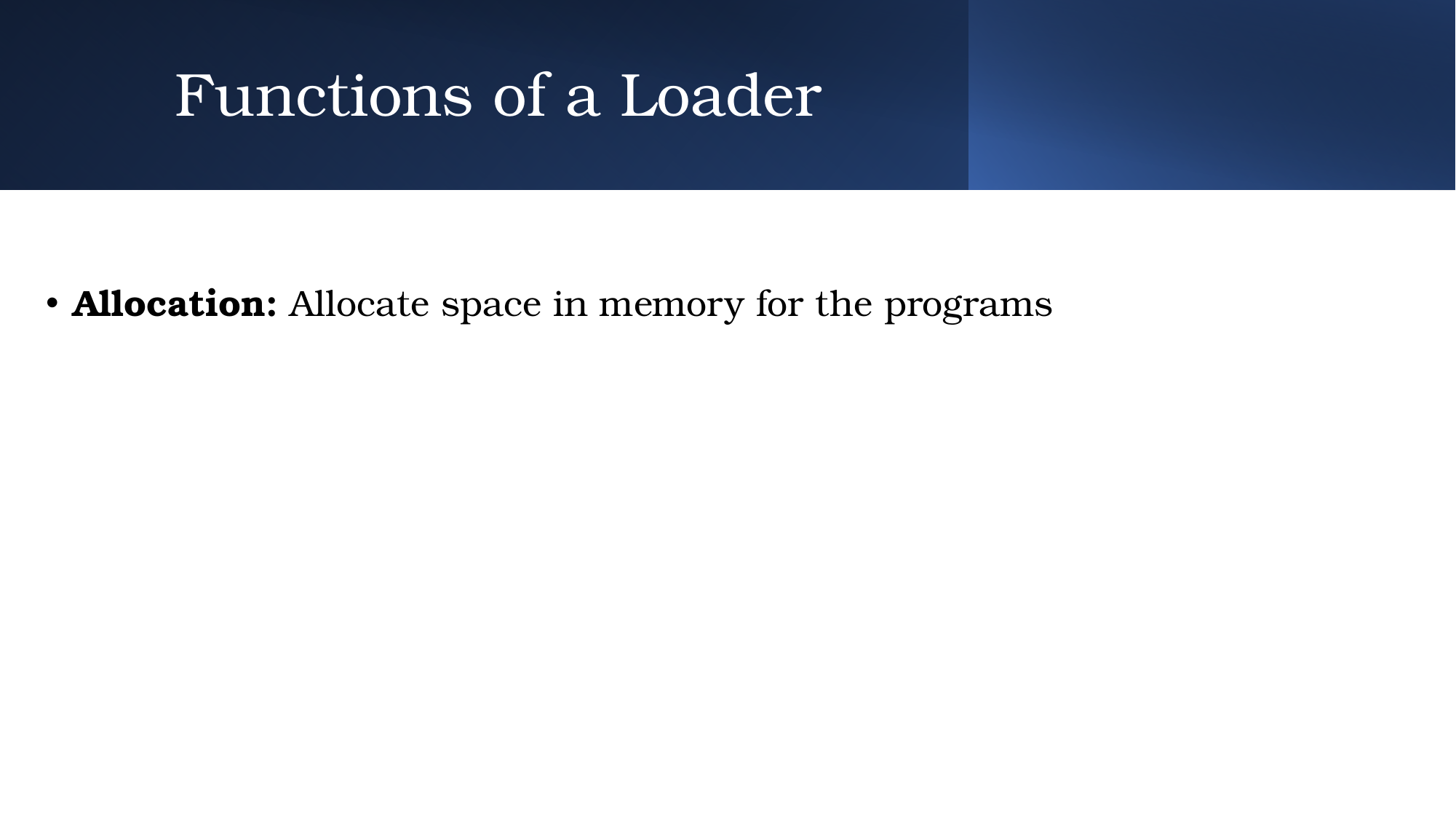

# Functions of a Loader
Allocation: Allocate space in memory for the programs
4